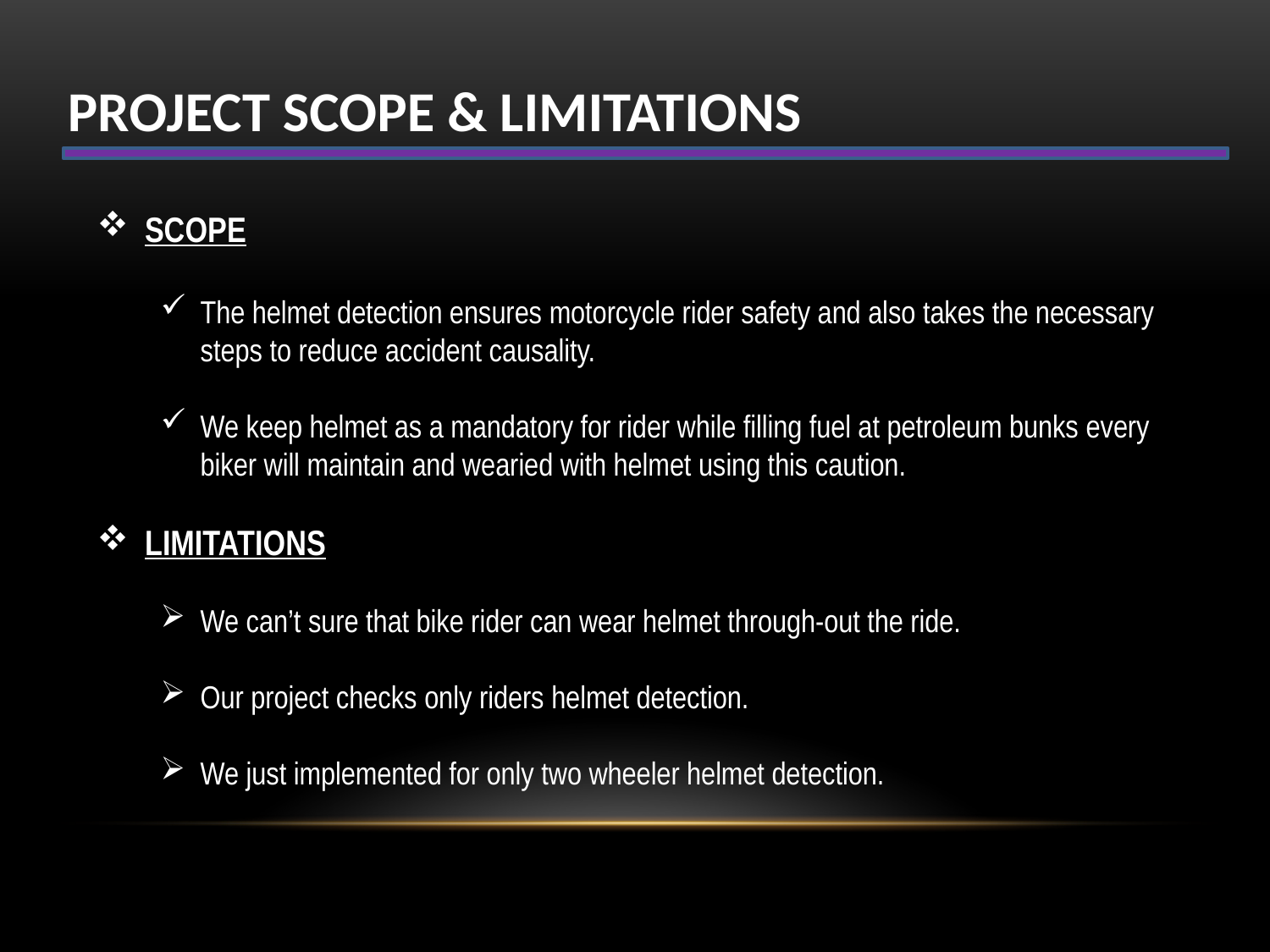

PROJECT SCOPE & LIMITATIONS

SCOPE

The helmet detection ensures motorcycle rider safety and also takes the necessary steps to reduce accident causality.

We keep helmet as a mandatory for rider while filling fuel at petroleum bunks every biker will maintain and wearied with helmet using this caution.

LIMITATIONS

We can’t sure that bike rider can wear helmet through-out the ride.

Our project checks only riders helmet detection.

We just implemented for only two wheeler helmet detection.